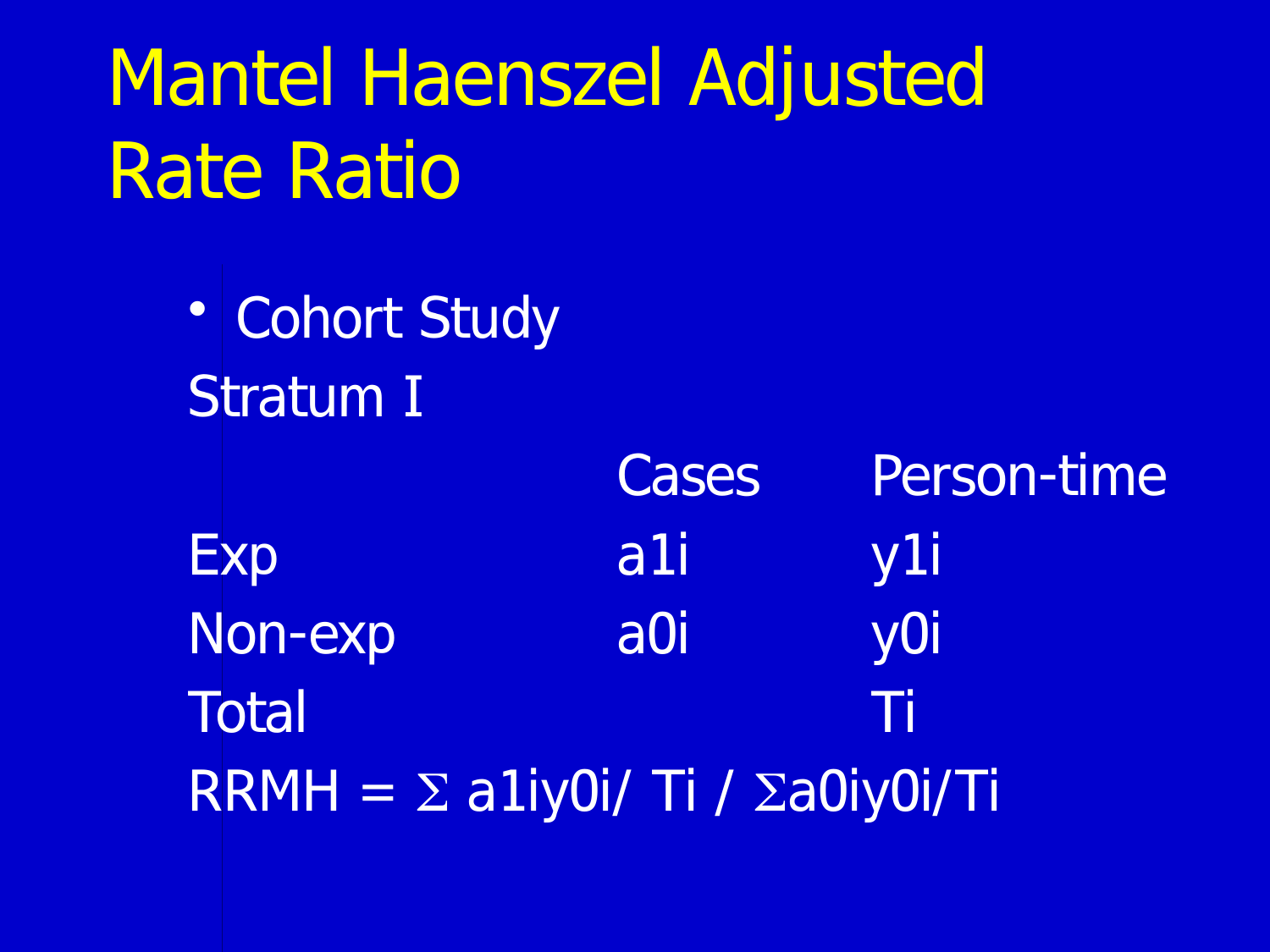

# Mantel Haenszel Adjusted Rate Ratio
Cohort Study
Stratum I
				Cases	Person-time
Exp			a1i		y1i
Non-exp		a0i		y0i
Total					Ti
RRMH = Σ a1iy0i/ Ti / Σa0iy0i/Ti